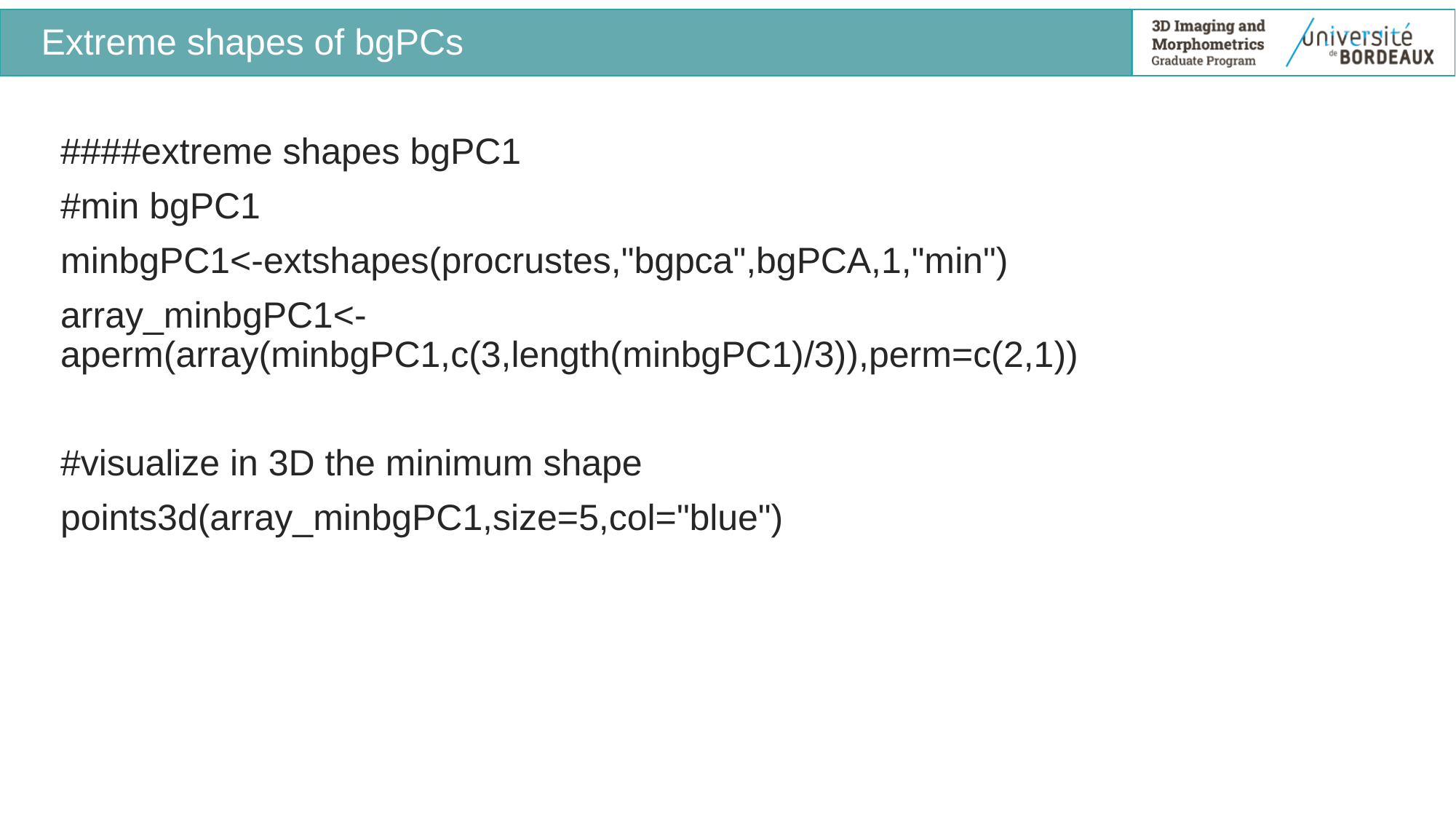

# Extreme shapes of bgPCs
####extreme shapes bgPC1
#min bgPC1
minbgPC1<-extshapes(procrustes,"bgpca",bgPCA,1,"min")
array_minbgPC1<- aperm(array(minbgPC1,c(3,length(minbgPC1)/3)),perm=c(2,1))

#visualize in 3D the minimum shape
points3d(array_minbgPC1,size=5,col="blue")